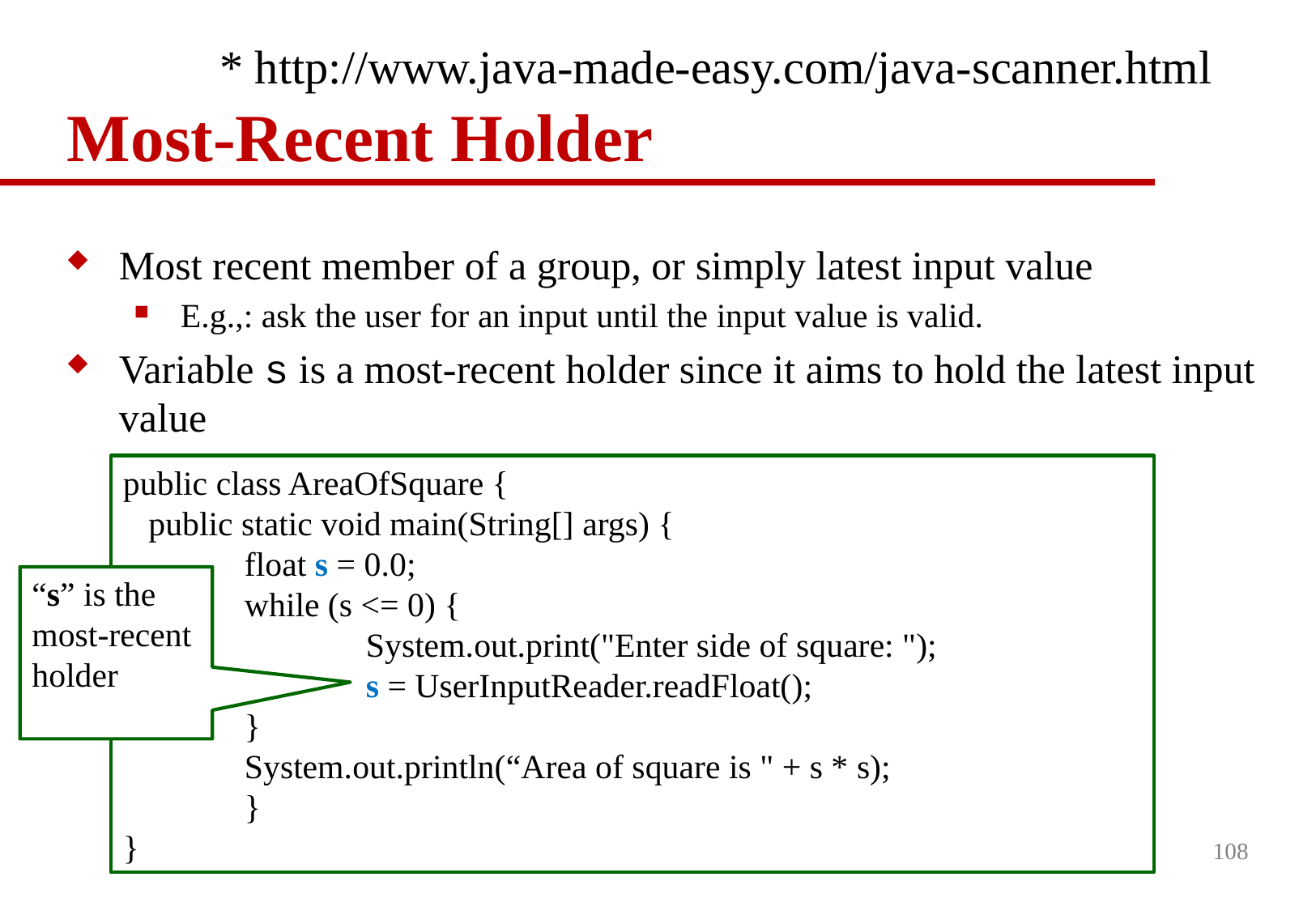

* http://www.java-made-easy.com/java-scanner.html
# Most-Recent Holder
Most recent member of a group, or simply latest input value
E.g.,: ask the user for an input until the input value is valid.
Variable s is a most-recent holder since it aims to hold the latest input value
public class AreaOfSquare {
   public static void main(String[] args) {
	float s = 0.0;
	while (s <= 0) {
		System.out.print("Enter side of square: ");
		s = UserInputReader.readFloat();
	}
	System.out.println(“Area of square is " + s * s);
	}
}
“s” is the most-recent holder
108